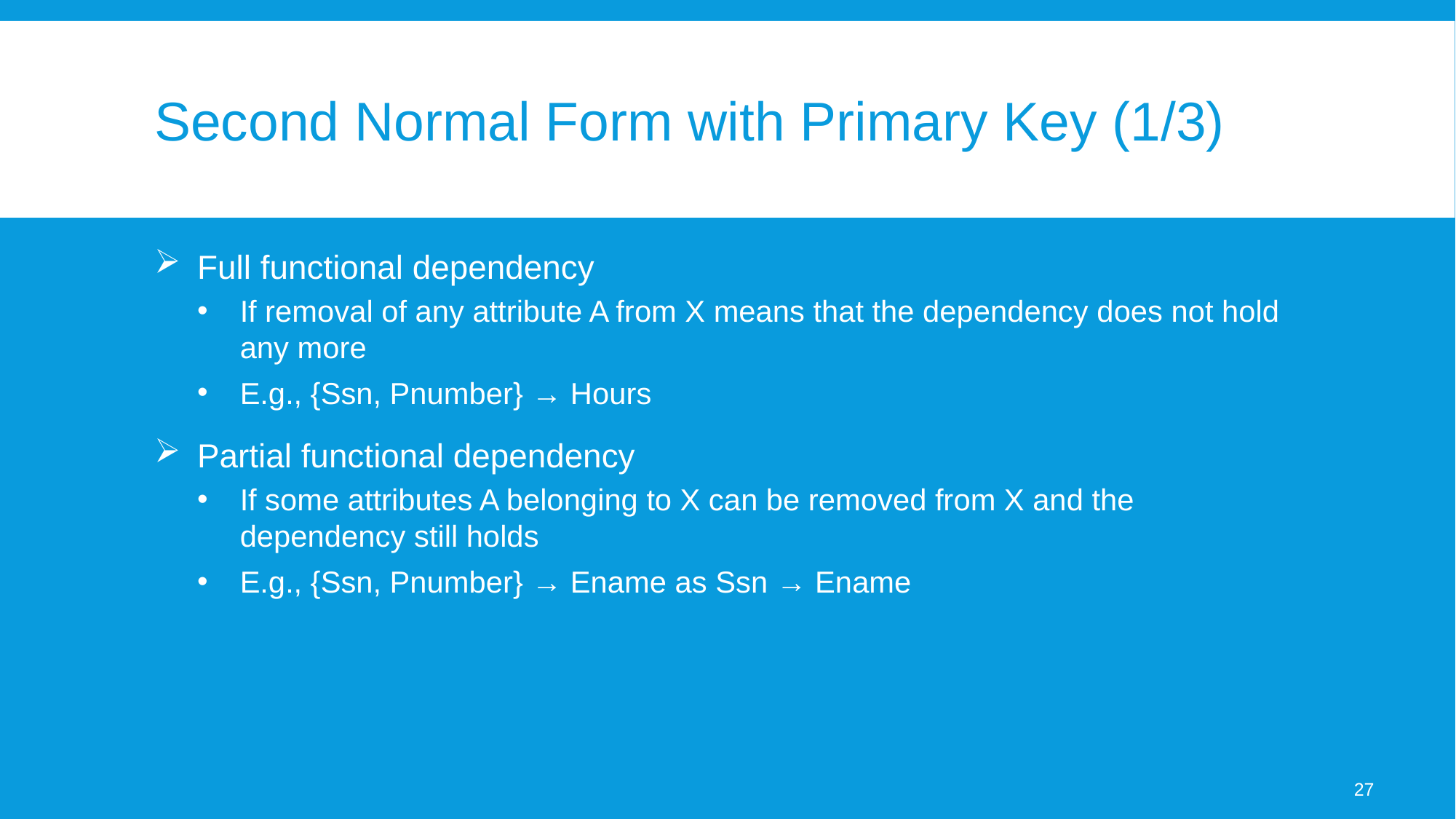

# Second Normal Form with Primary Key (1/3)
Full functional dependency
If removal of any attribute A from X means that the dependency does not hold any more
E.g., {Ssn, Pnumber} → Hours
Partial functional dependency
If some attributes A belonging to X can be removed from X and the dependency still holds
E.g., {Ssn, Pnumber} → Ename as Ssn → Ename
27